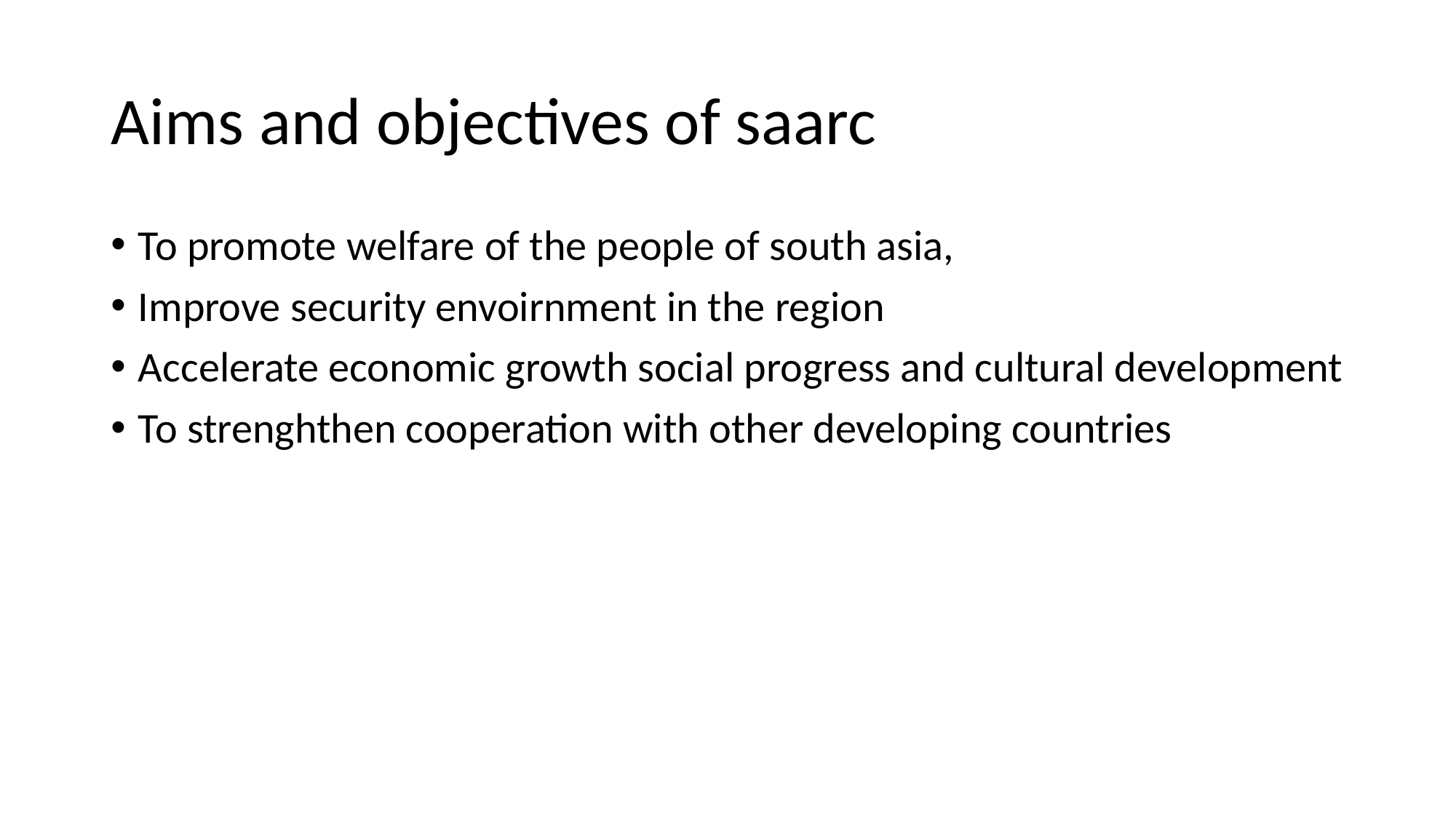

# Aims and objectives of saarc
To promote welfare of the people of south asia,
Improve security envoirnment in the region
Accelerate economic growth social progress and cultural development
To strenghthen cooperation with other developing countries